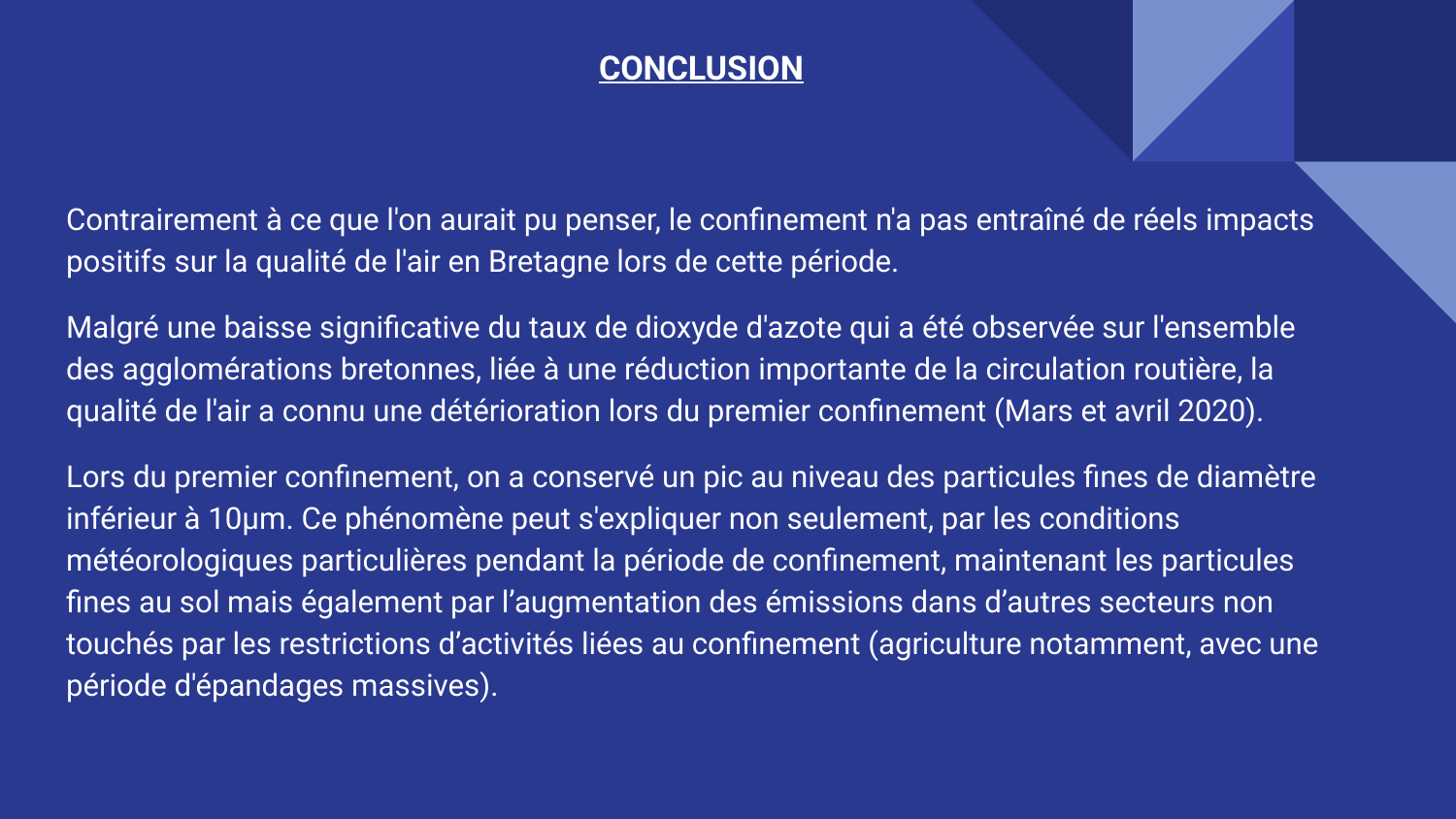

CONCLUSION
Contrairement à ce que l'on aurait pu penser, le confinement n'a pas entraîné de réels impacts positifs sur la qualité de l'air en Bretagne lors de cette période.
Malgré une baisse significative du taux de dioxyde d'azote qui a été observée sur l'ensemble des agglomérations bretonnes, liée à une réduction importante de la circulation routière, la qualité de l'air a connu une détérioration lors du premier confinement (Mars et avril 2020).
Lors du premier confinement, on a conservé un pic au niveau des particules fines de diamètre inférieur à 10µm. Ce phénomène peut s'expliquer non seulement, par les conditions météorologiques particulières pendant la période de confinement, maintenant les particules fines au sol mais également par l’augmentation des émissions dans d’autres secteurs non touchés par les restrictions d’activités liées au confinement (agriculture notamment, avec une période d'épandages massives).